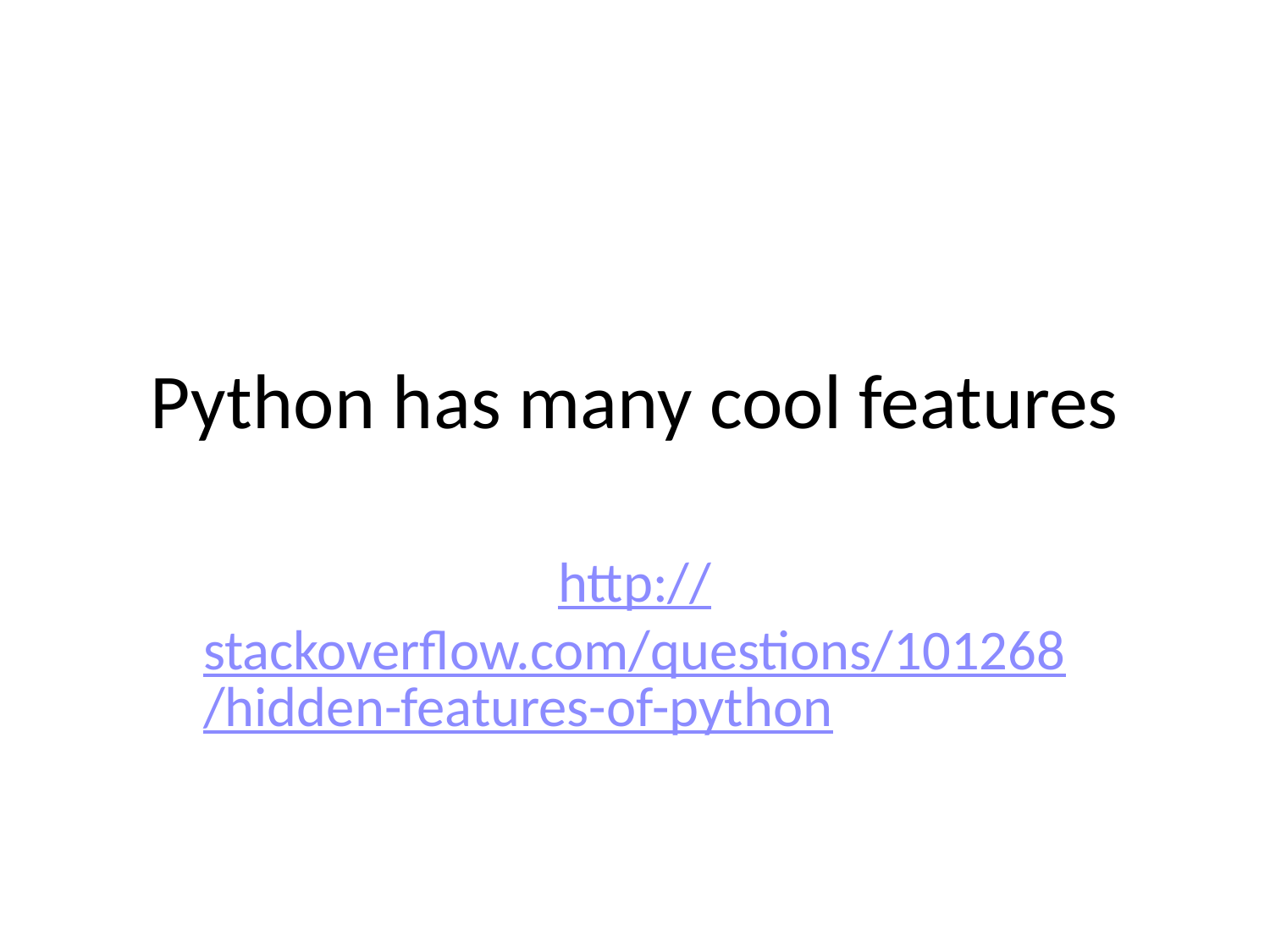

# Python has many cool features
http://stackoverflow.com/questions/101268/hidden-features-of-python